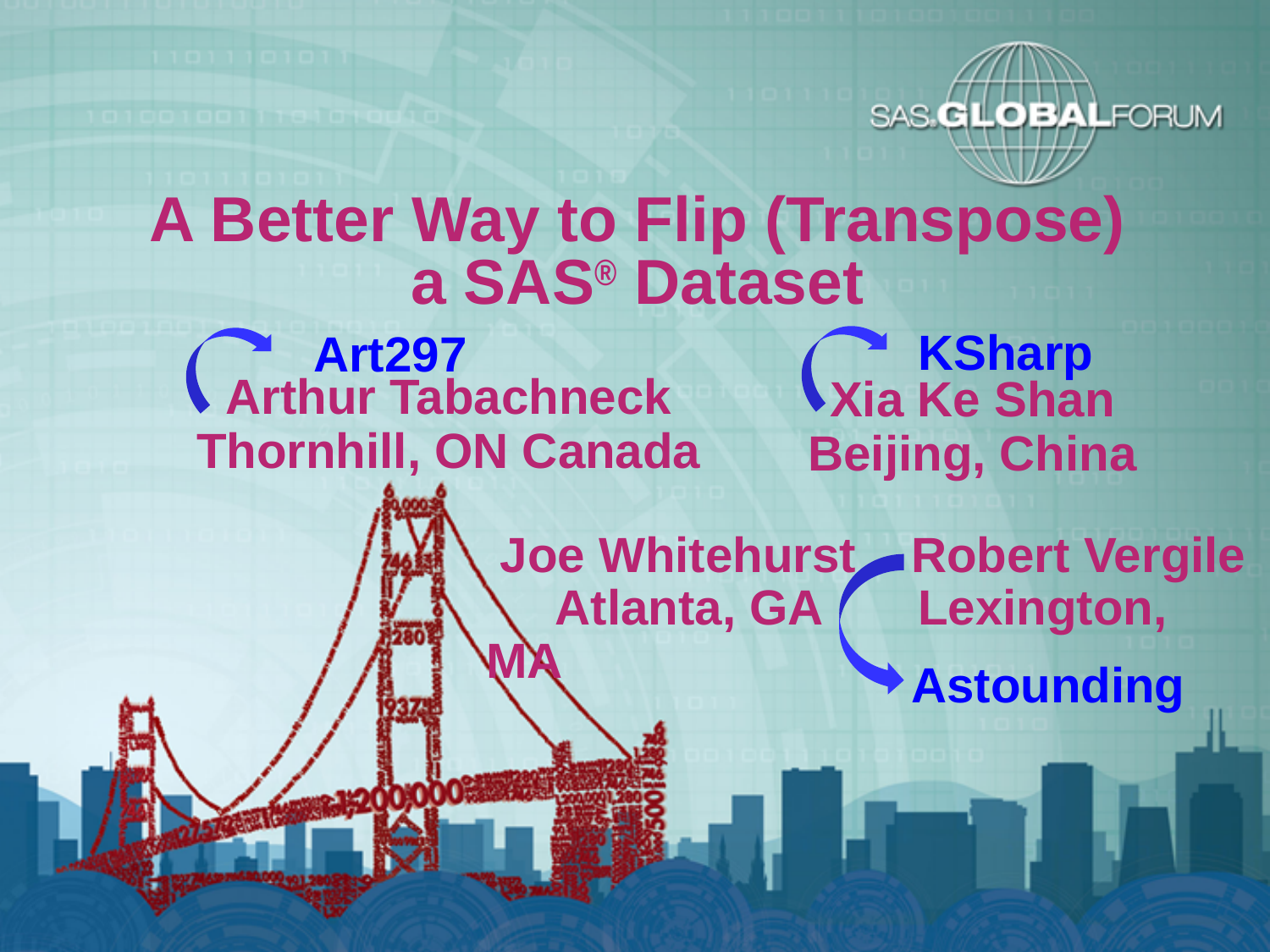

A Better Way to Flip (Transpose)
a SAS® Dataset

KSharp
Art297
Arthur Tabachneck
Thornhill, ON Canada
Xia Ke Shan
Beijing, China

 Joe Whitehurst    Robert Vergile
     Atlanta, GA       Lexington, MA

Astounding